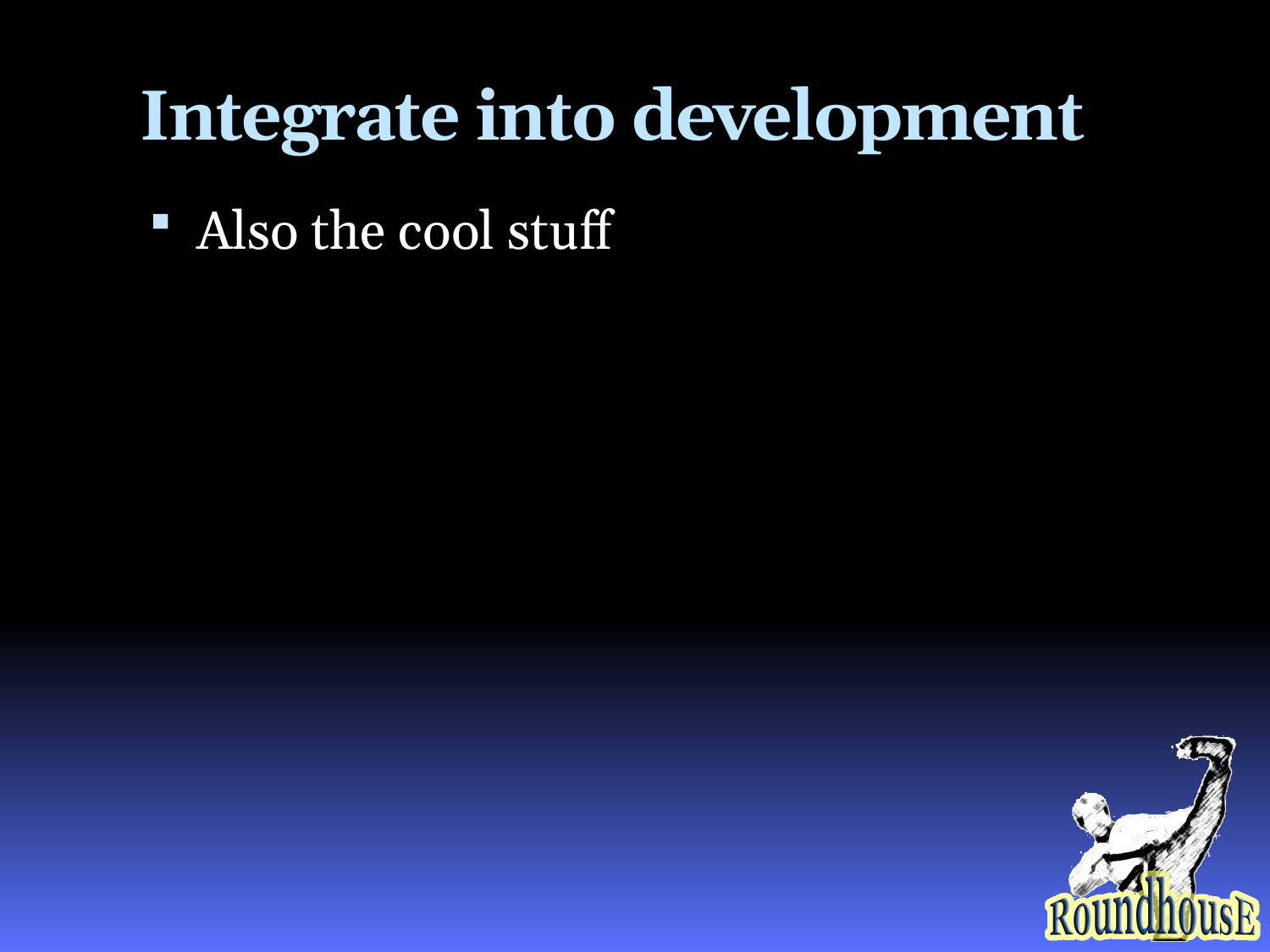

# Integrate into development
Also the cool stuff